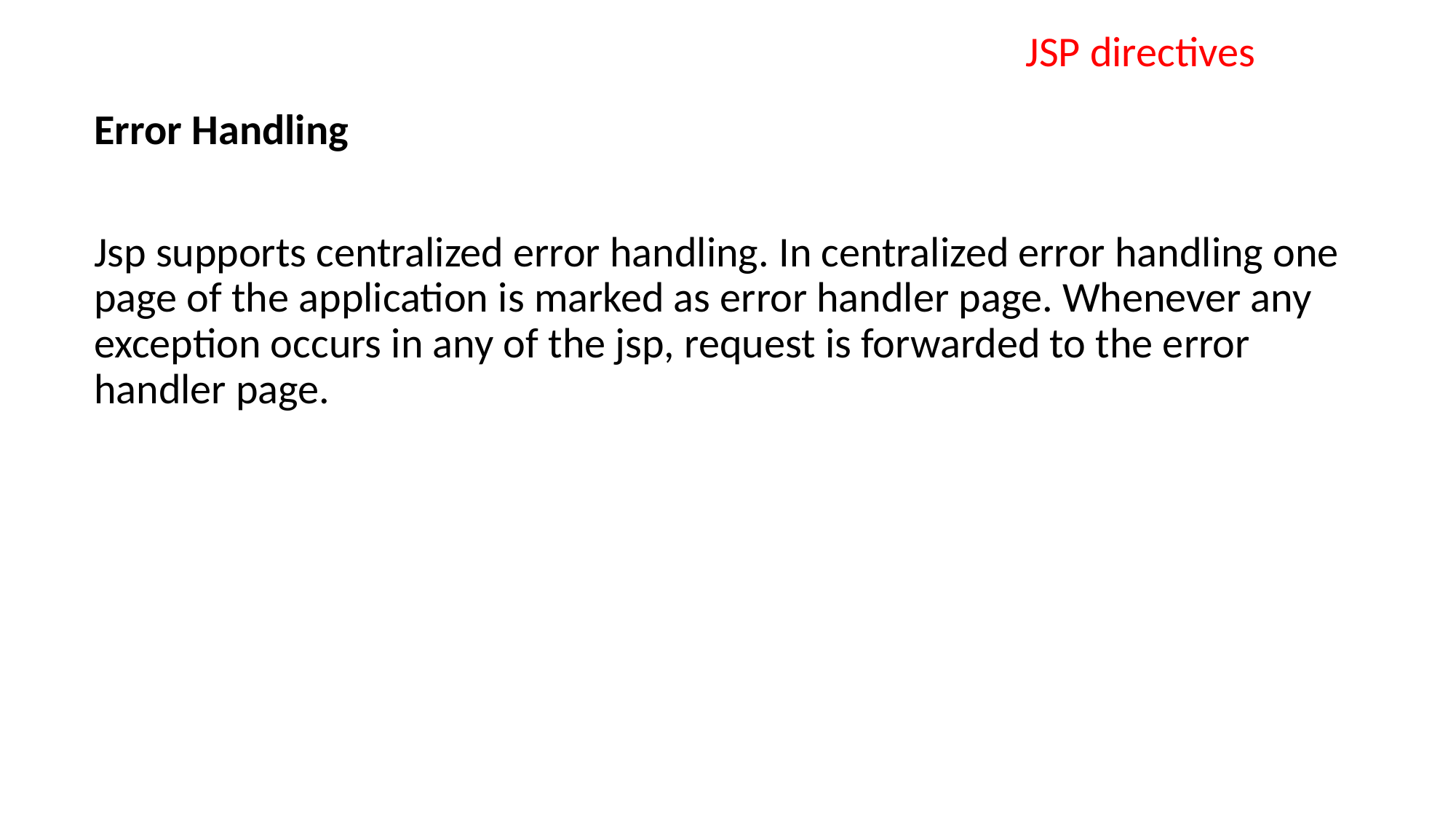

# JSP directives
Error Handling

Jsp supports centralized error handling. In centralized error handling one page of the application is marked as error handler page. Whenever any exception occurs in any of the jsp, request is forwarded to the error handler page.